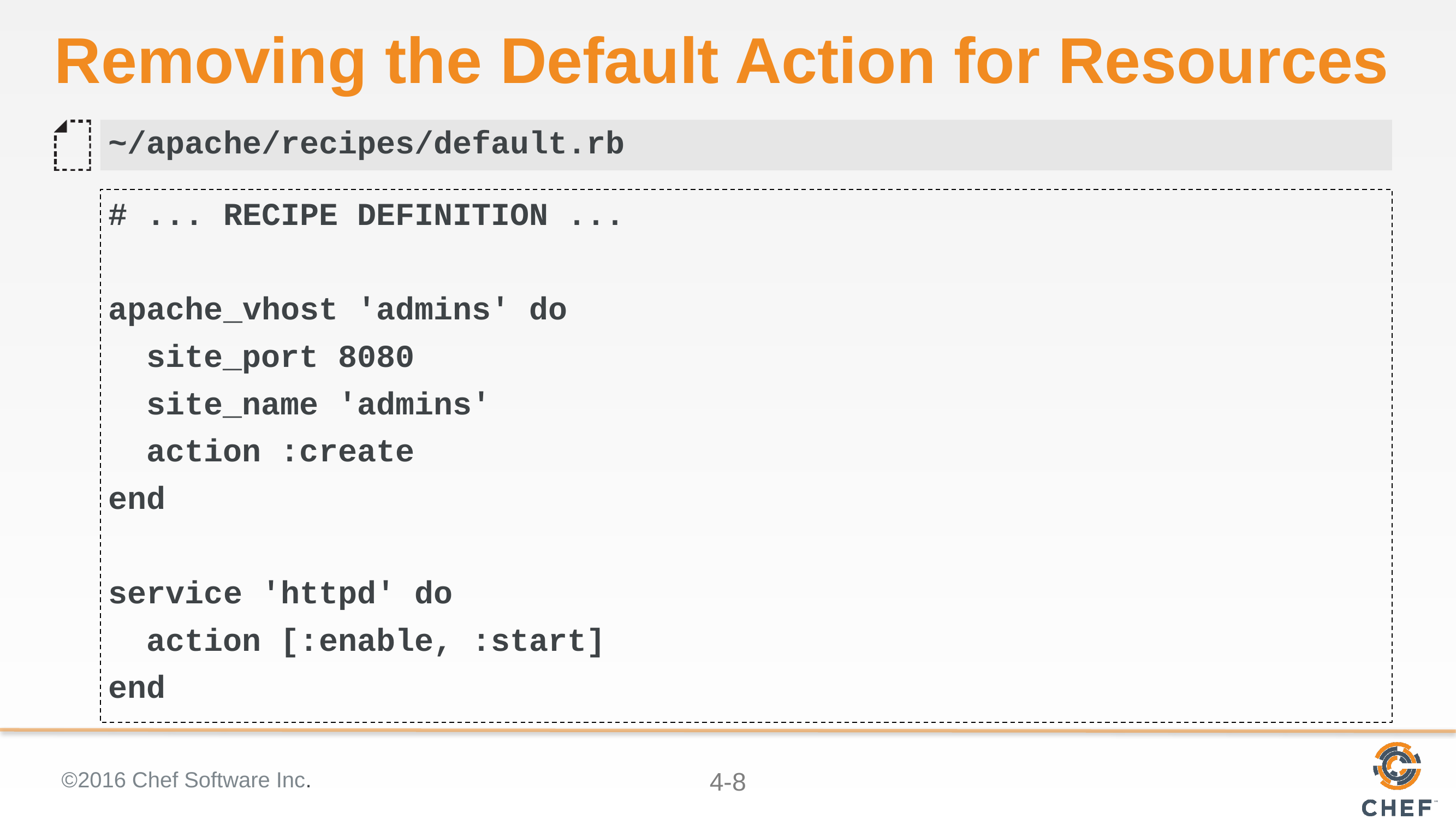

# Removing the Default Action for Resources
~/apache/recipes/default.rb
# ... RECIPE DEFINITION ...

apache_vhost 'admins' do
  site_port 8080
  site_name 'admins'
  action :create
end

service 'httpd' do
  action [:enable, :start]
end